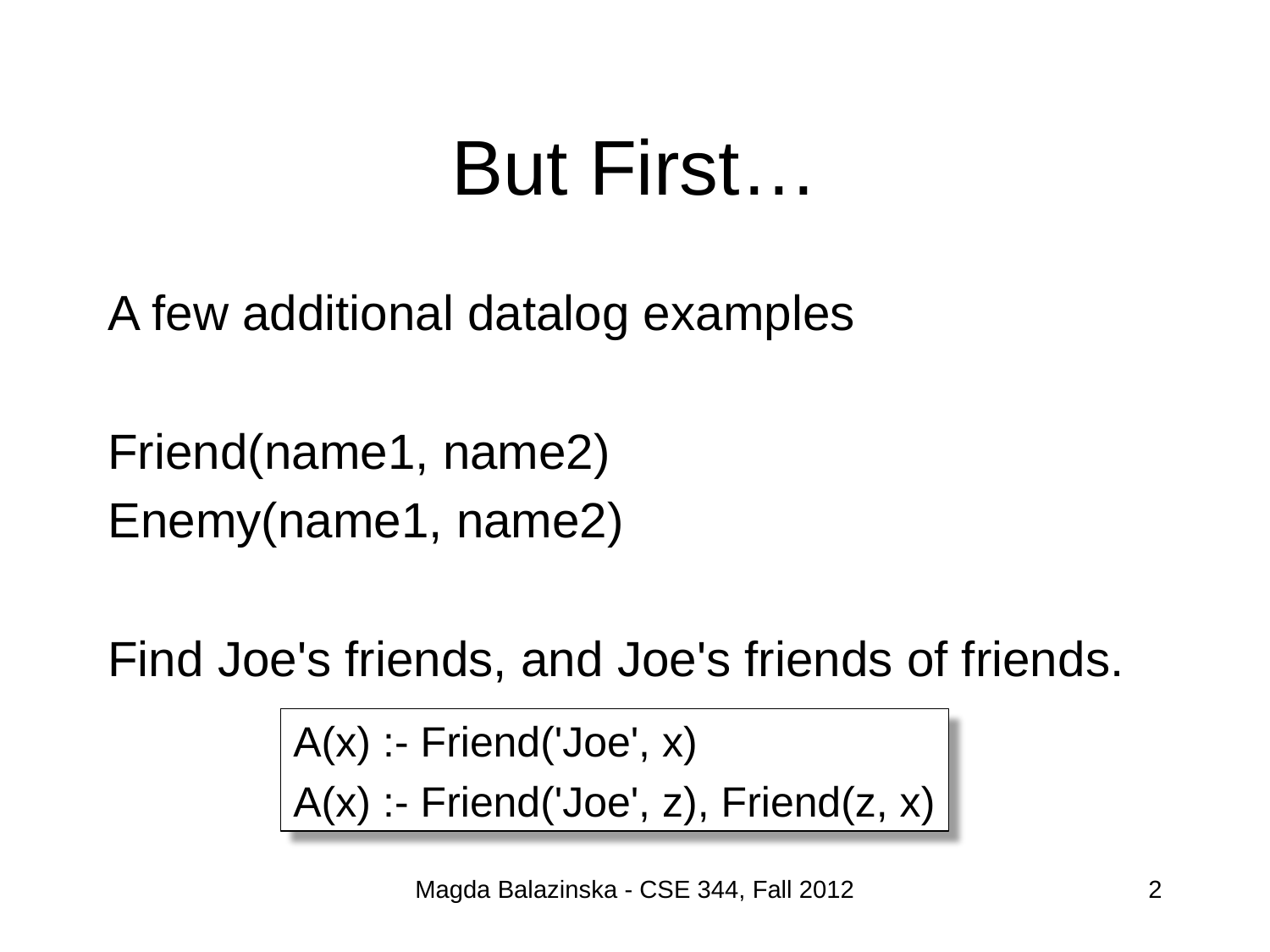

# But First…
A few additional datalog examples

Friend(name1, name2)
Enemy(name1, name2)

Find Joe's friends, and Joe's friends of friends.

A(x) :- Friend('Joe', x)
A(x) :- Friend('Joe', z), Friend(z, x)
Magda Balazinska - CSE 344, Fall 2012
2